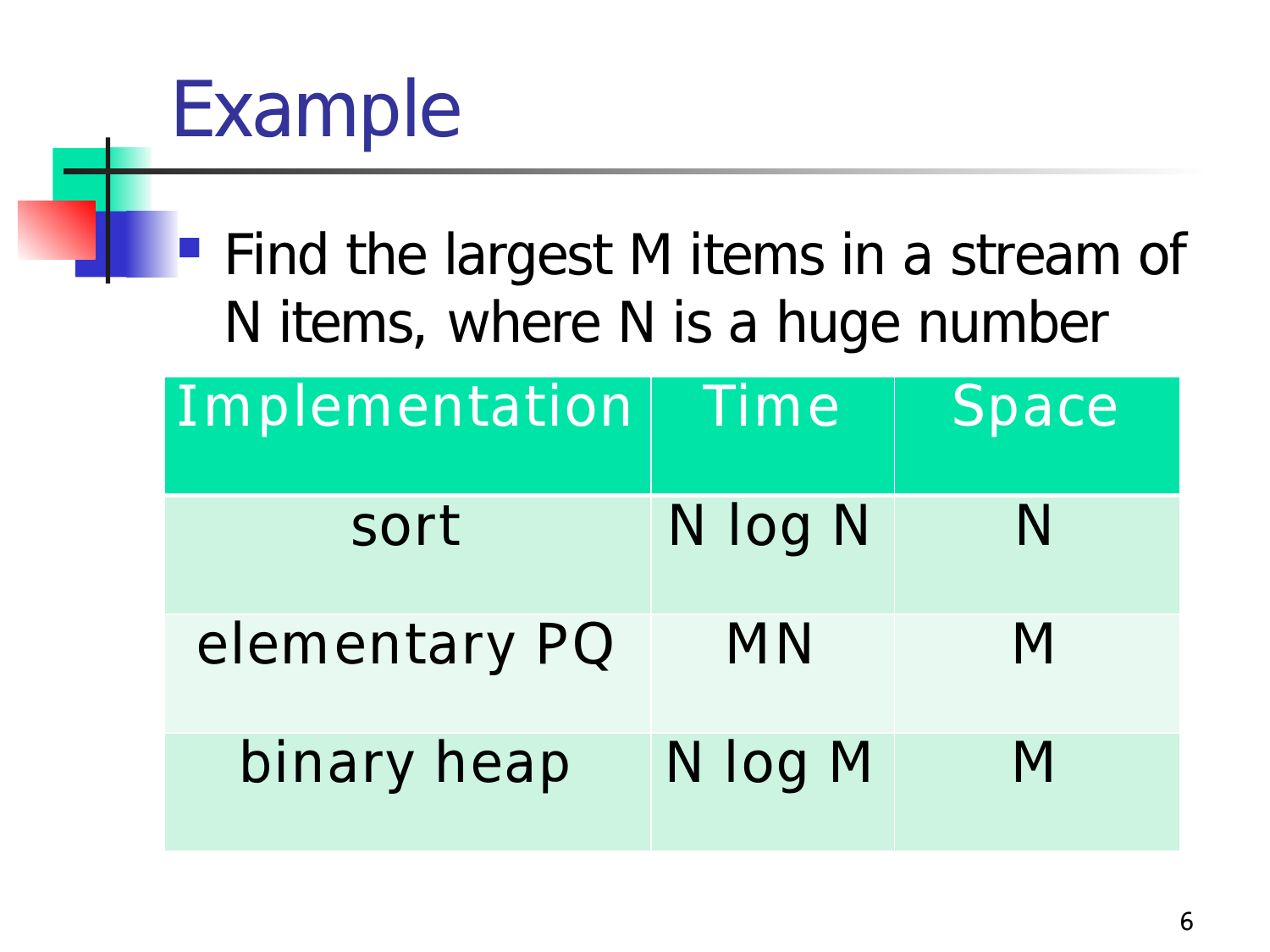

# Example
Find the largest M items in a stream of N items, where N is a huge number

| Implementation | Time | Space |
| --- | --- | --- |
| sort | N log N | N |
| elementary PQ | MN | M |
| binary heap | N log M | M |
6